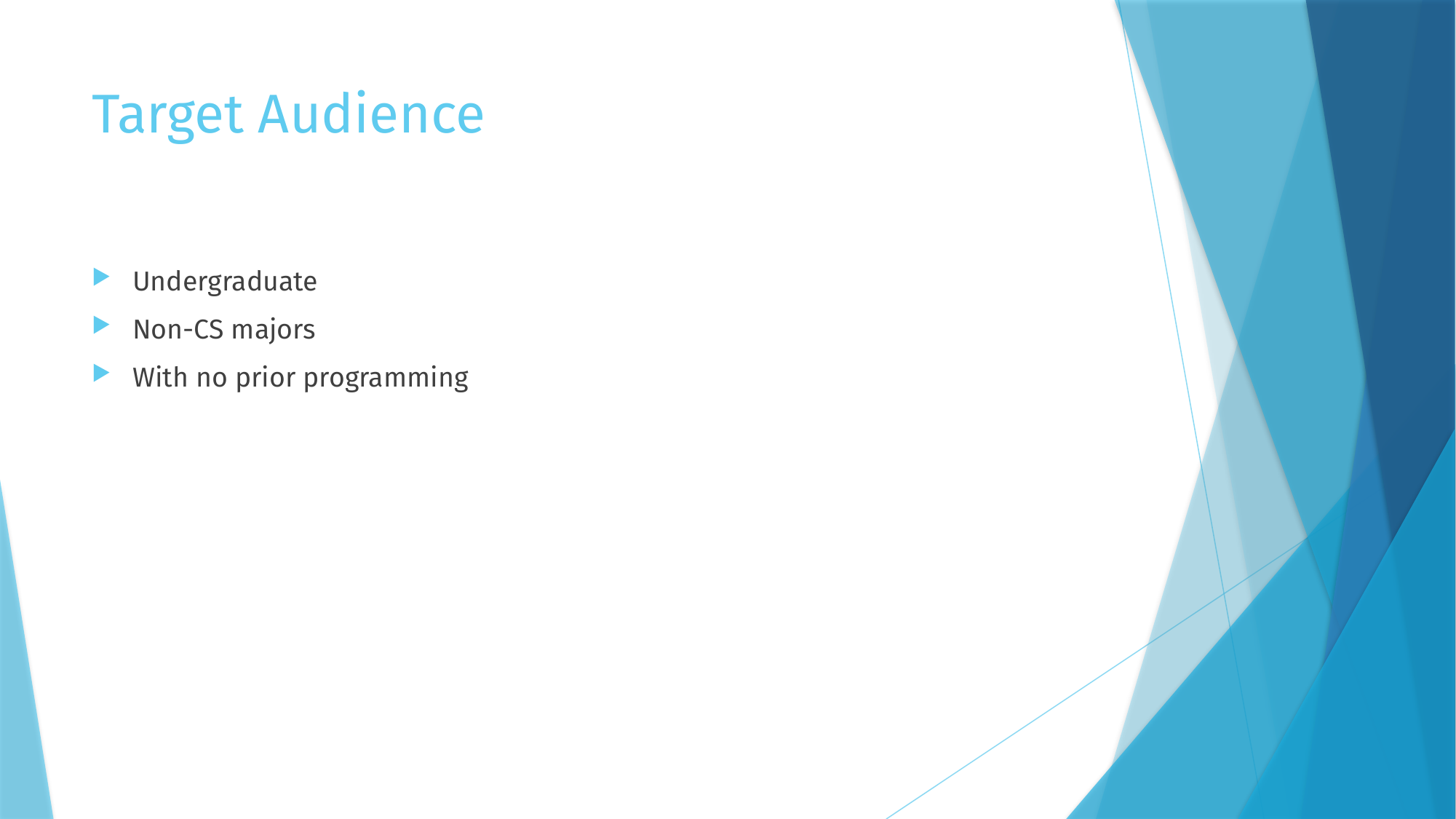

# Target Audience
Undergraduate
Non-CS majors
With no prior programming